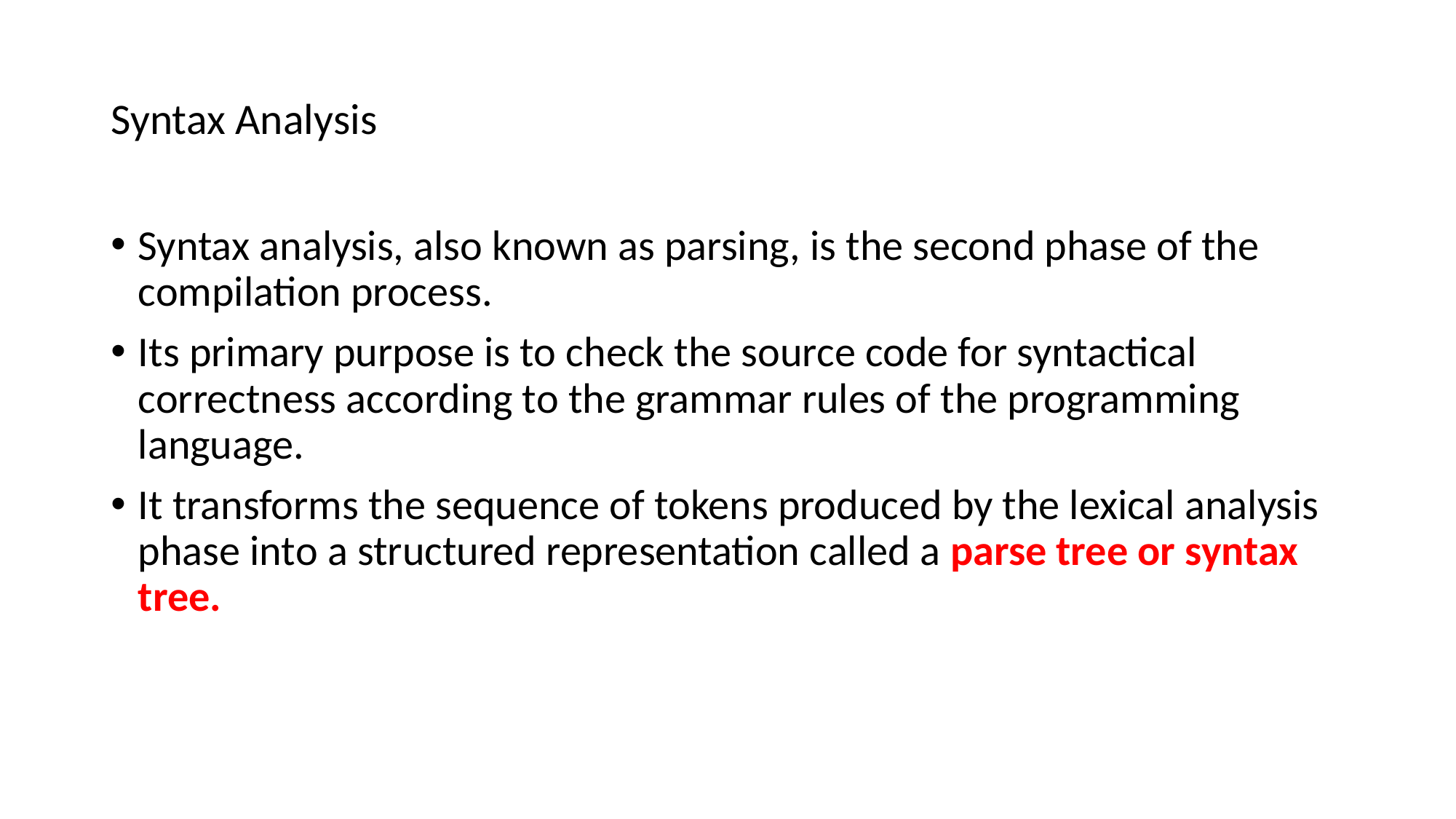

# Syntax Analysis
Syntax analysis, also known as parsing, is the second phase of the compilation process.
Its primary purpose is to check the source code for syntactical correctness according to the grammar rules of the programming language.
It transforms the sequence of tokens produced by the lexical analysis phase into a structured representation called a parse tree or syntax tree.